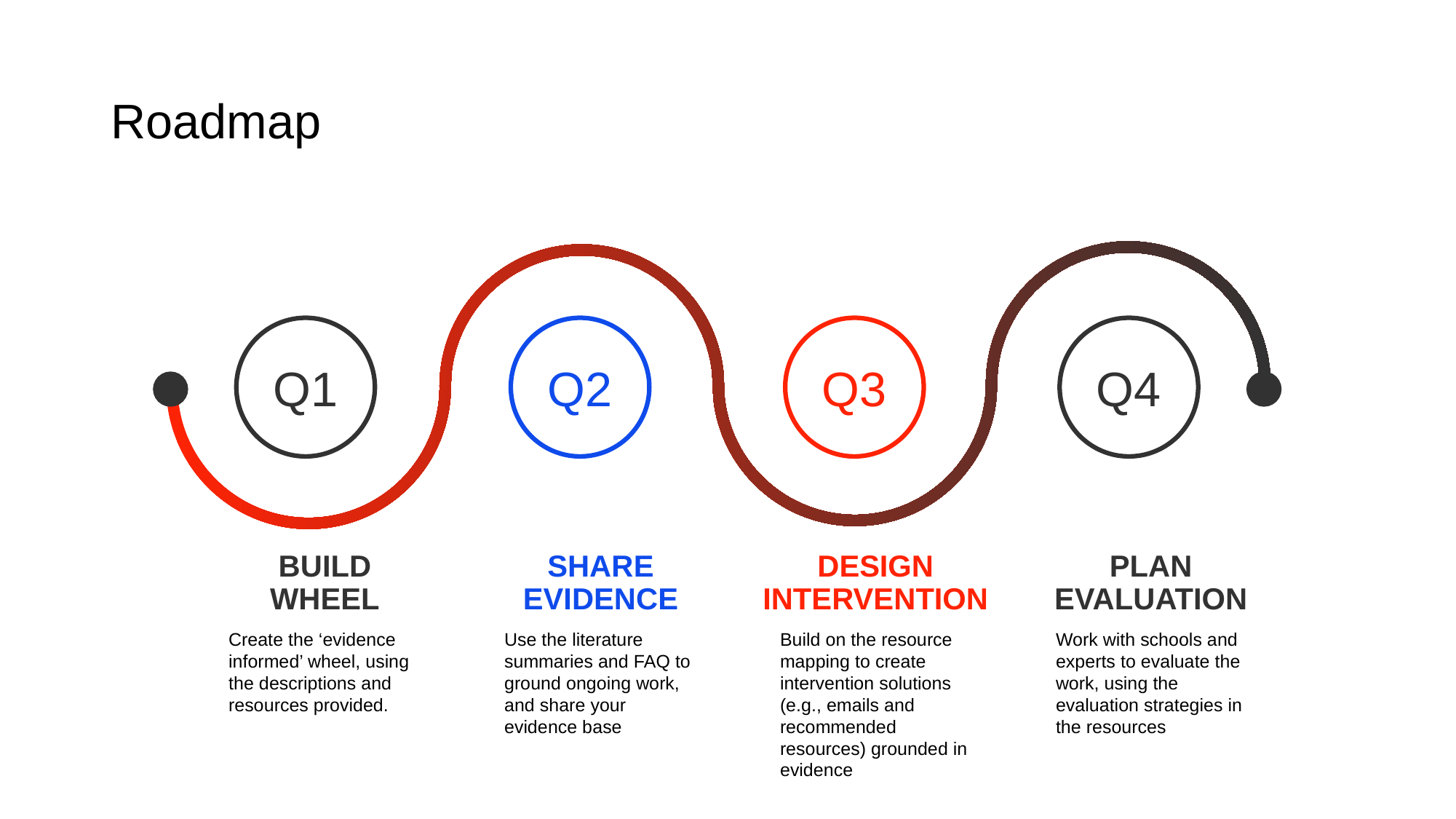

# Roadmap

Q1
Q2
Q3
Q4

BUILD WHEEL
SHARE EVIDENCE
DESIGN INTERVENTION
PLAN EVALUATION
Create the ‘evidence informed’ wheel, using the descriptions and resources provided.
Use the literature summaries and FAQ to ground ongoing work, and share your evidence base
Build on the resource mapping to create intervention solutions (e.g., emails and recommended resources) grounded in evidence
Work with schools and experts to evaluate the work, using the evaluation strategies in the resources